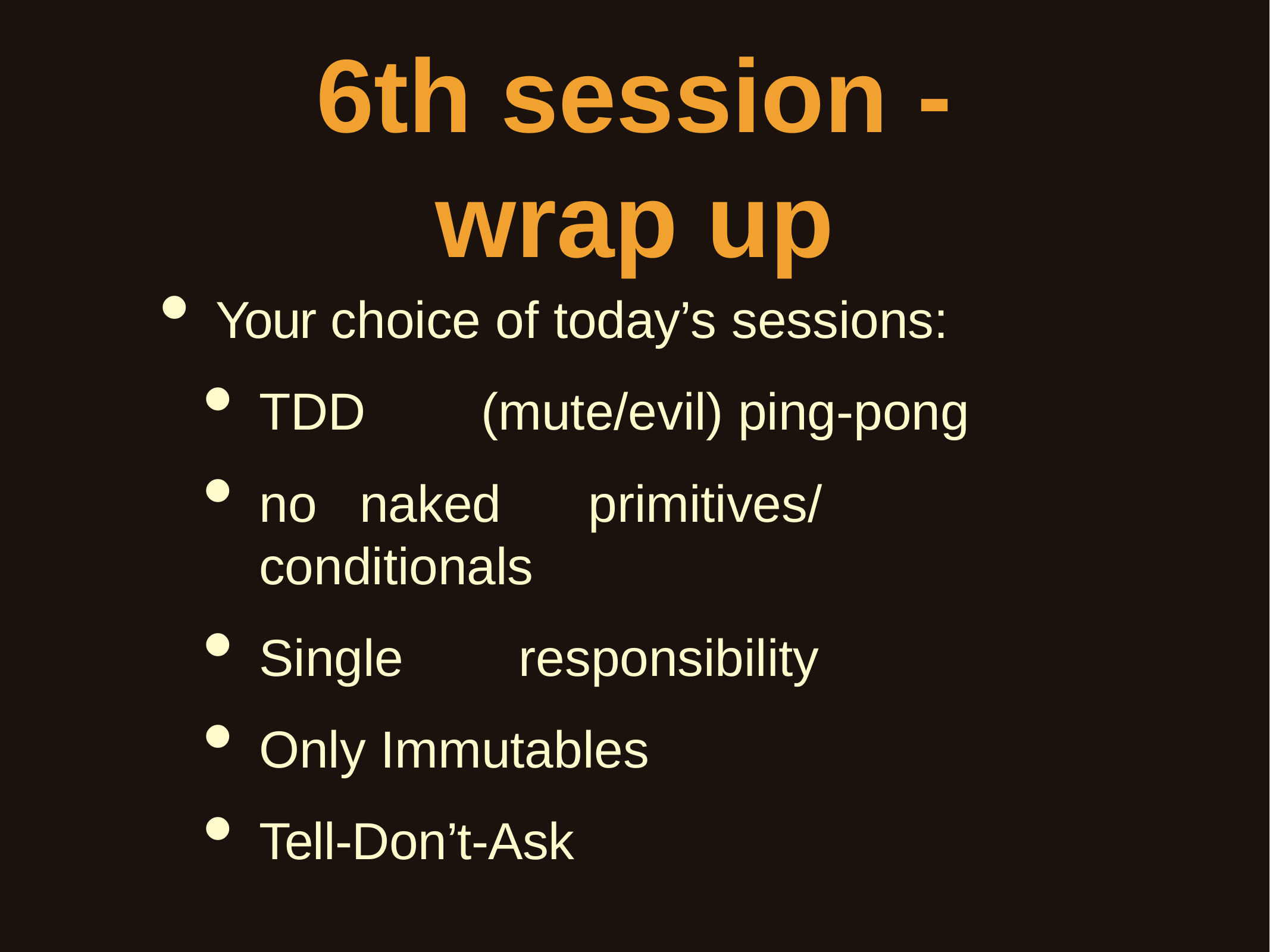

# 6th session -  wrap up
Your choice of today’s sessions:
TDD	(mute/evil) ping-pong
no	naked	primitives/conditionals
Single	responsibility
Only Immutables
Tell-Don’t-Ask